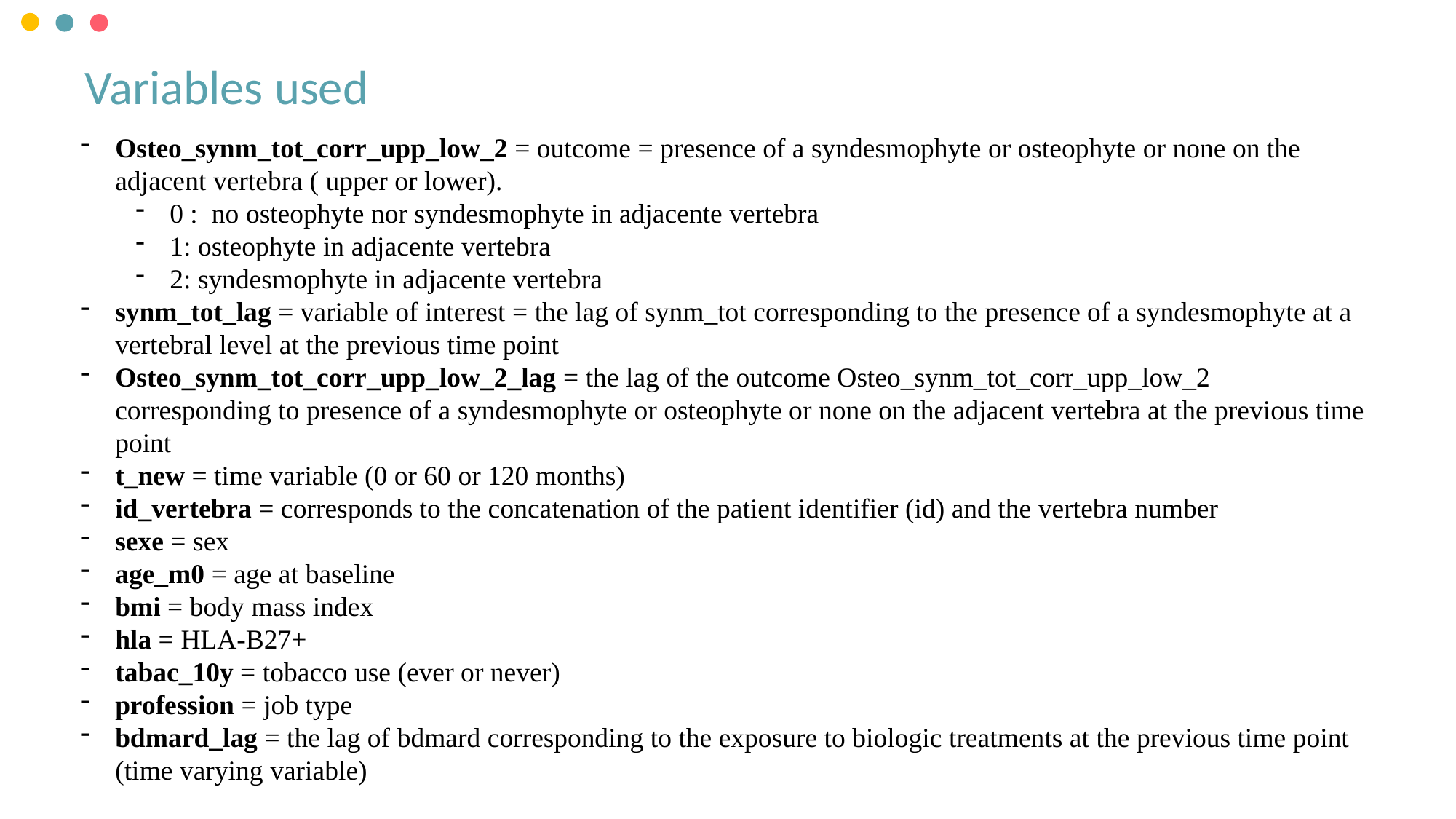

# Variables used
Osteo_synm_tot_corr_upp_low_2 = outcome = presence of a syndesmophyte or osteophyte or none on the adjacent vertebra ( upper or lower).
0 :  no osteophyte nor syndesmophyte in adjacente vertebra
1: osteophyte in adjacente vertebra
2: syndesmophyte in adjacente vertebra
synm_tot_lag = variable of interest = the lag of synm_tot corresponding to the presence of a syndesmophyte at a vertebral level at the previous time point
Osteo_synm_tot_corr_upp_low_2_lag = the lag of the outcome Osteo_synm_tot_corr_upp_low_2 corresponding to presence of a syndesmophyte or osteophyte or none on the adjacent vertebra at the previous time point
t_new = time variable (0 or 60 or 120 months)
id_vertebra = corresponds to the concatenation of the patient identifier (id) and the vertebra number
sexe = sex
age_m0 = age at baseline
bmi = body mass index
hla = HLA-B27+
tabac_10y = tobacco use (ever or never)
profession = job type
bdmard_lag = the lag of bdmard corresponding to the exposure to biologic treatments at the previous time point (time varying variable)